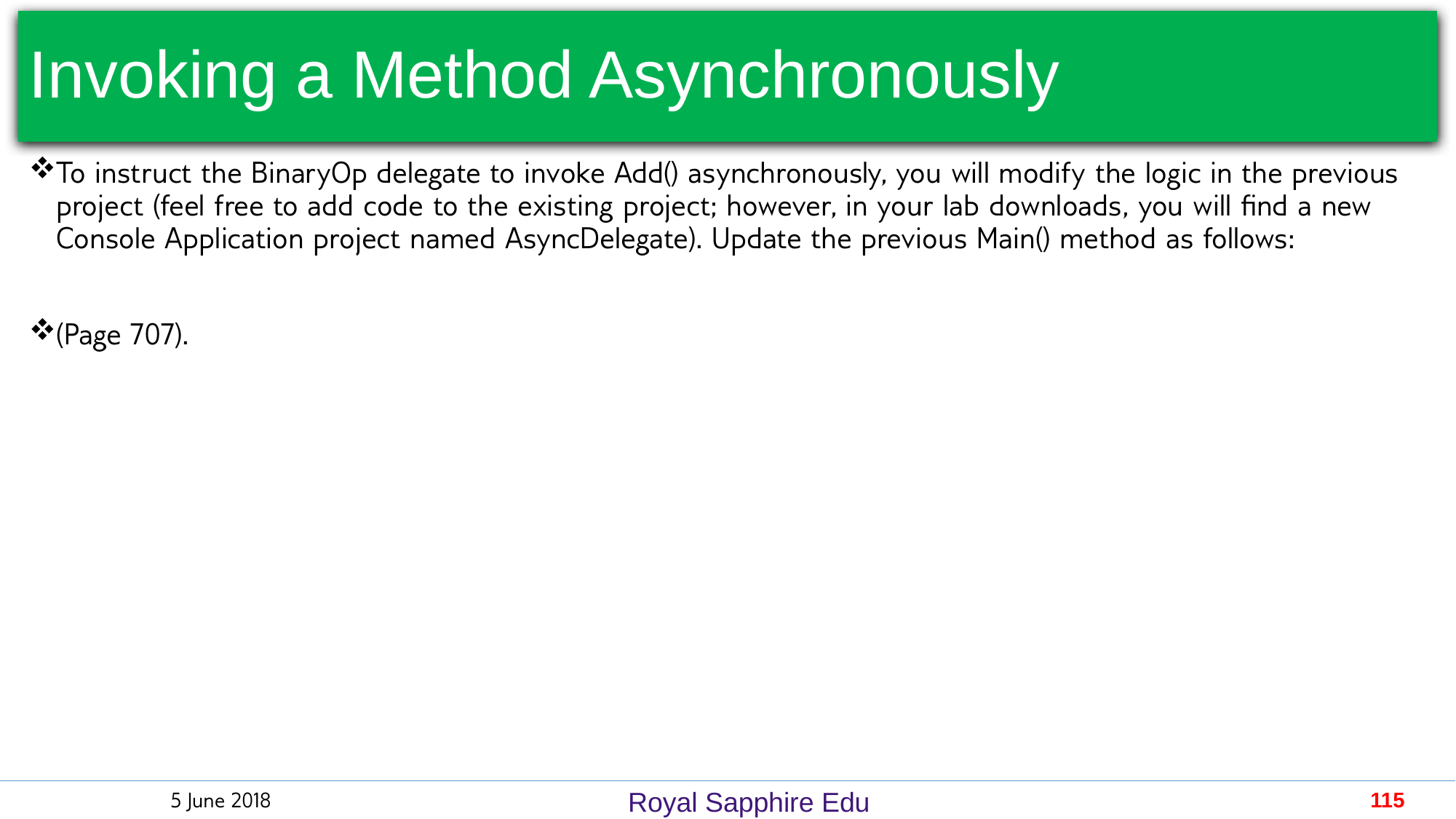

# Invoking a Method Asynchronously
To instruct the BinaryOp delegate to invoke Add() asynchronously, you will modify the logic in the previous project (feel free to add code to the existing project; however, in your lab downloads, you will find a new Console Application project named AsyncDelegate). Update the previous Main() method as follows:

(Page 707).
5 June 2018
115